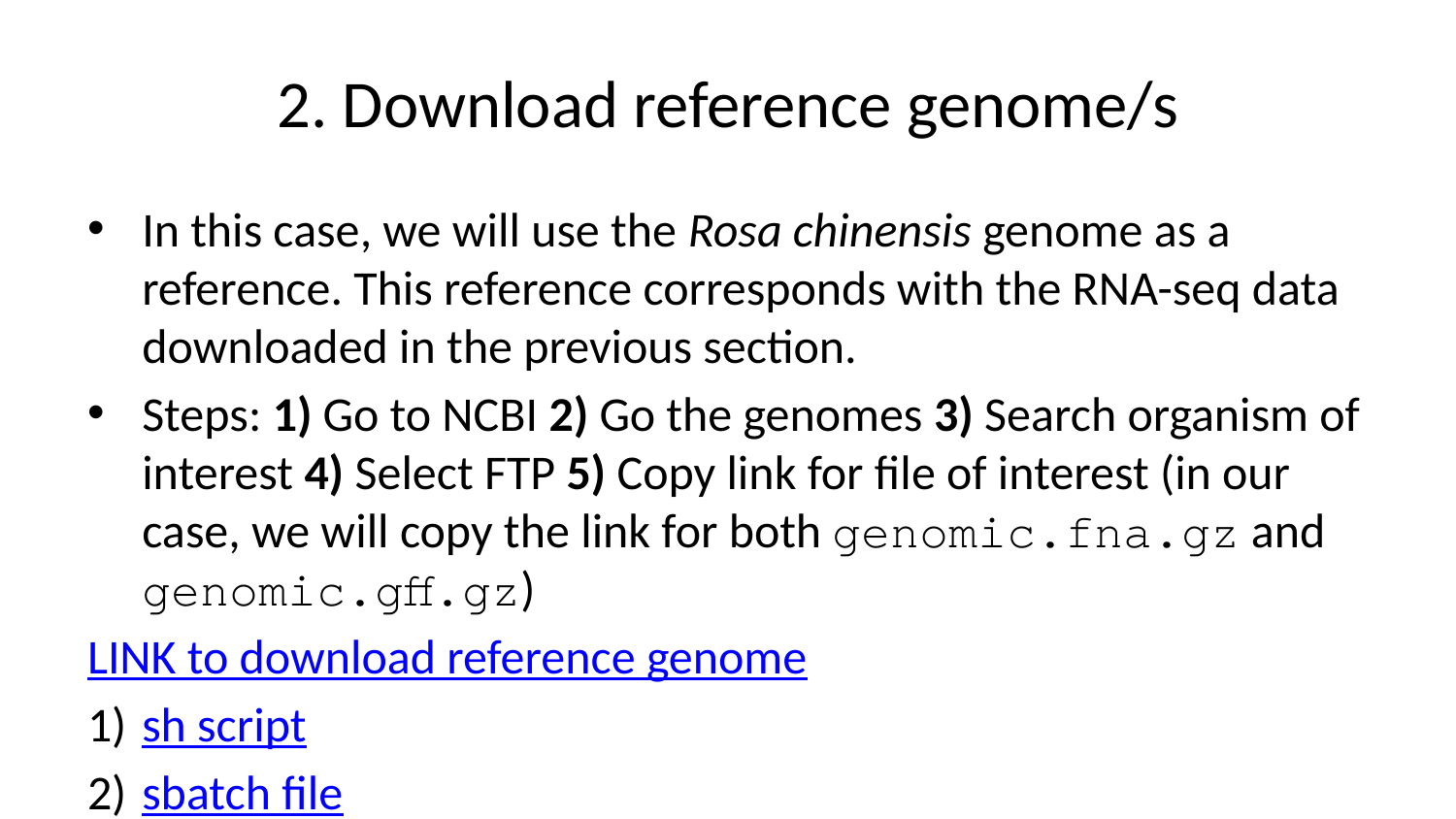

# 2. Download reference genome/s
In this case, we will use the Rosa chinensis genome as a reference. This reference corresponds with the RNA-seq data downloaded in the previous section.
Steps: 1) Go to NCBI 2) Go the genomes 3) Search organism of interest 4) Select FTP 5) Copy link for file of interest (in our case, we will copy the link for both genomic.fna.gz and genomic.gff.gz)
LINK to download reference genome
sh script
sbatch file